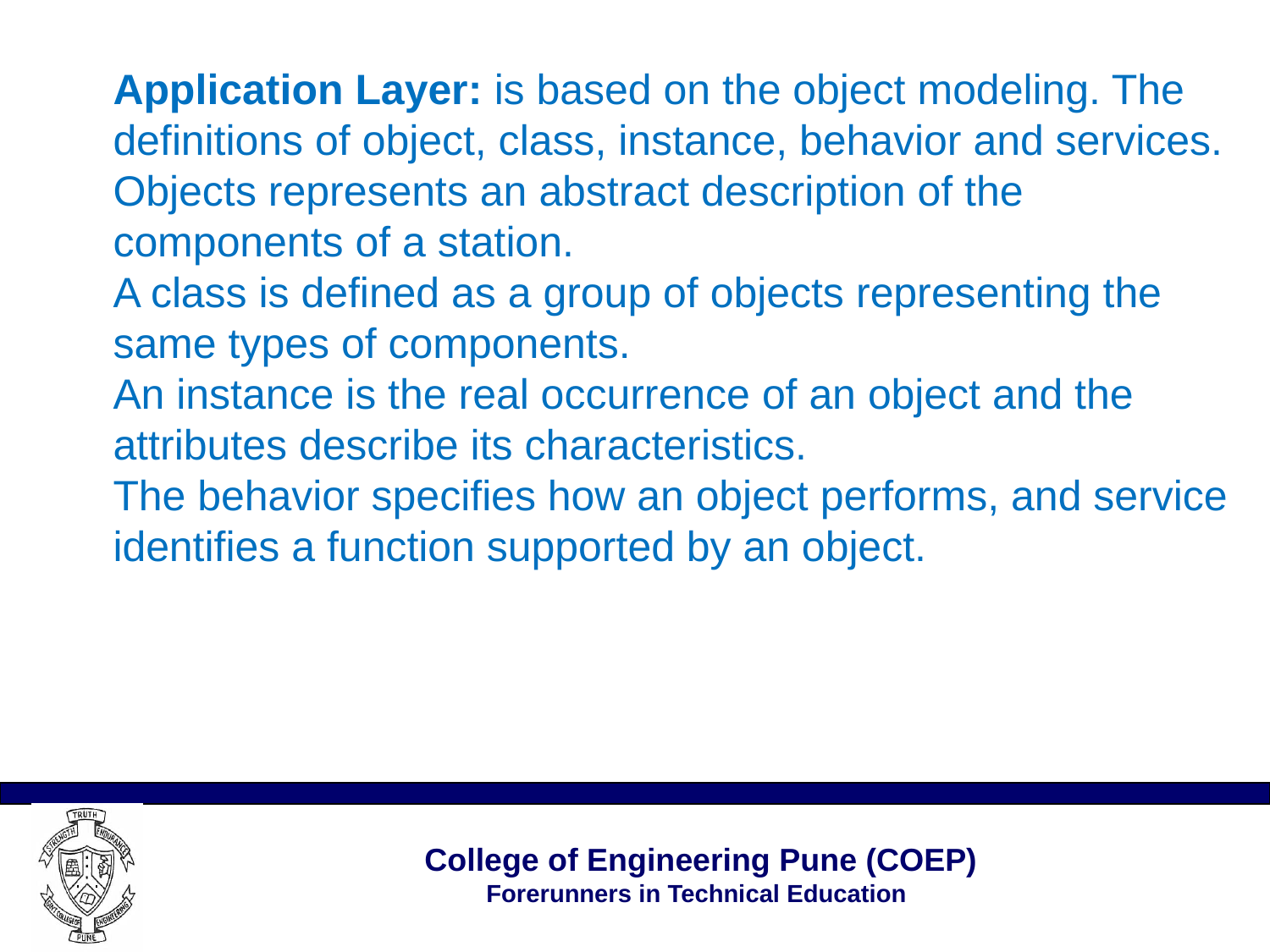

# Application Layer: is based on the object modeling. The definitions of object, class, instance, behavior and services. Objects represents an abstract description of the components of a station. A class is defined as a group of objects representing the same types of components. An instance is the real occurrence of an object and the attributes describe its characteristics. The behavior specifies how an object performs, and service identifies a function supported by an object.